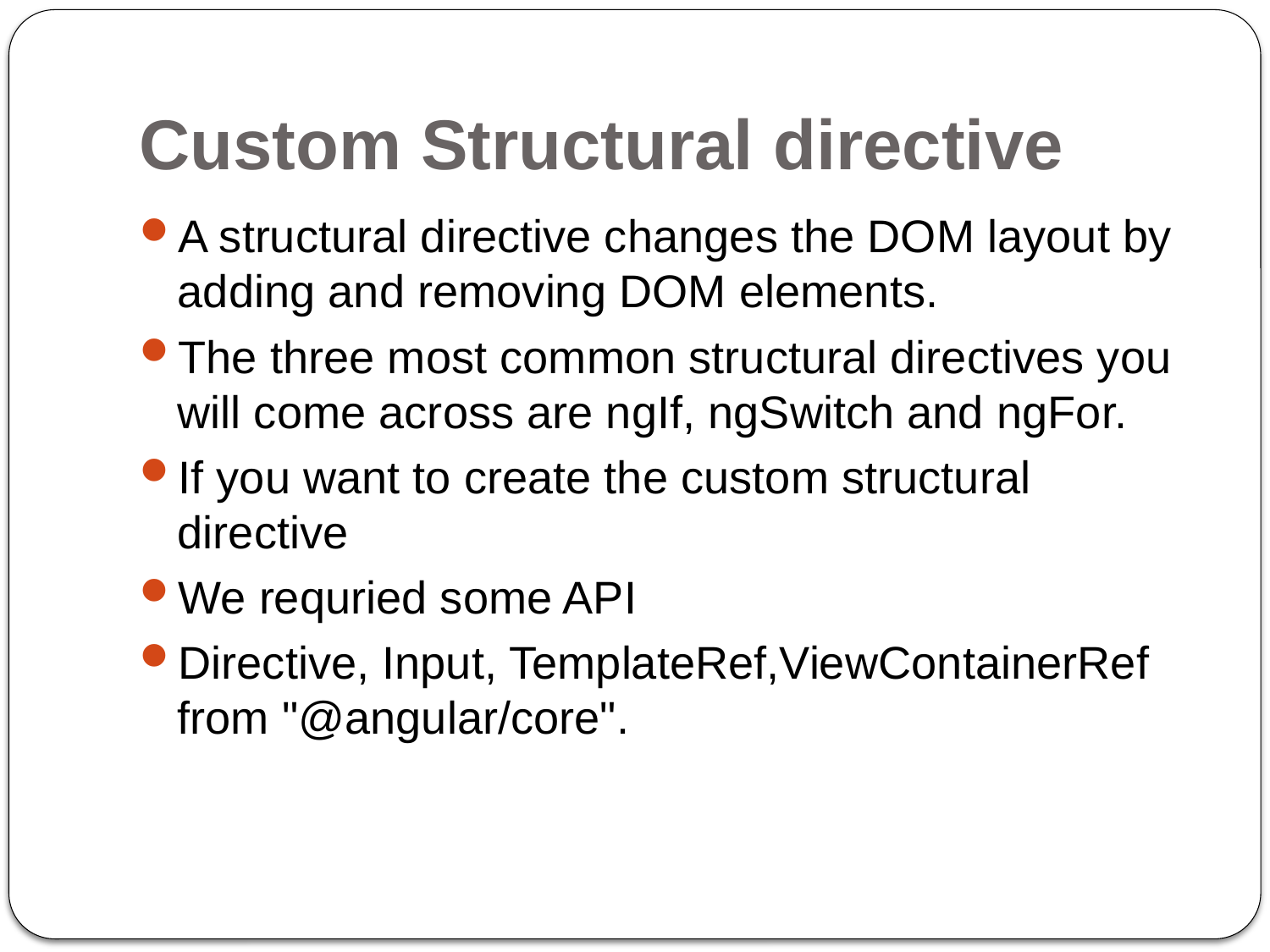

# Custom Structural directive
A structural directive changes the DOM layout by adding and removing DOM elements.
The three most common structural directives you will come across are ngIf, ngSwitch and ngFor.
If you want to create the custom structural directive
We requried some API
Directive, Input, TemplateRef,ViewContainerRef from "@angular/core".